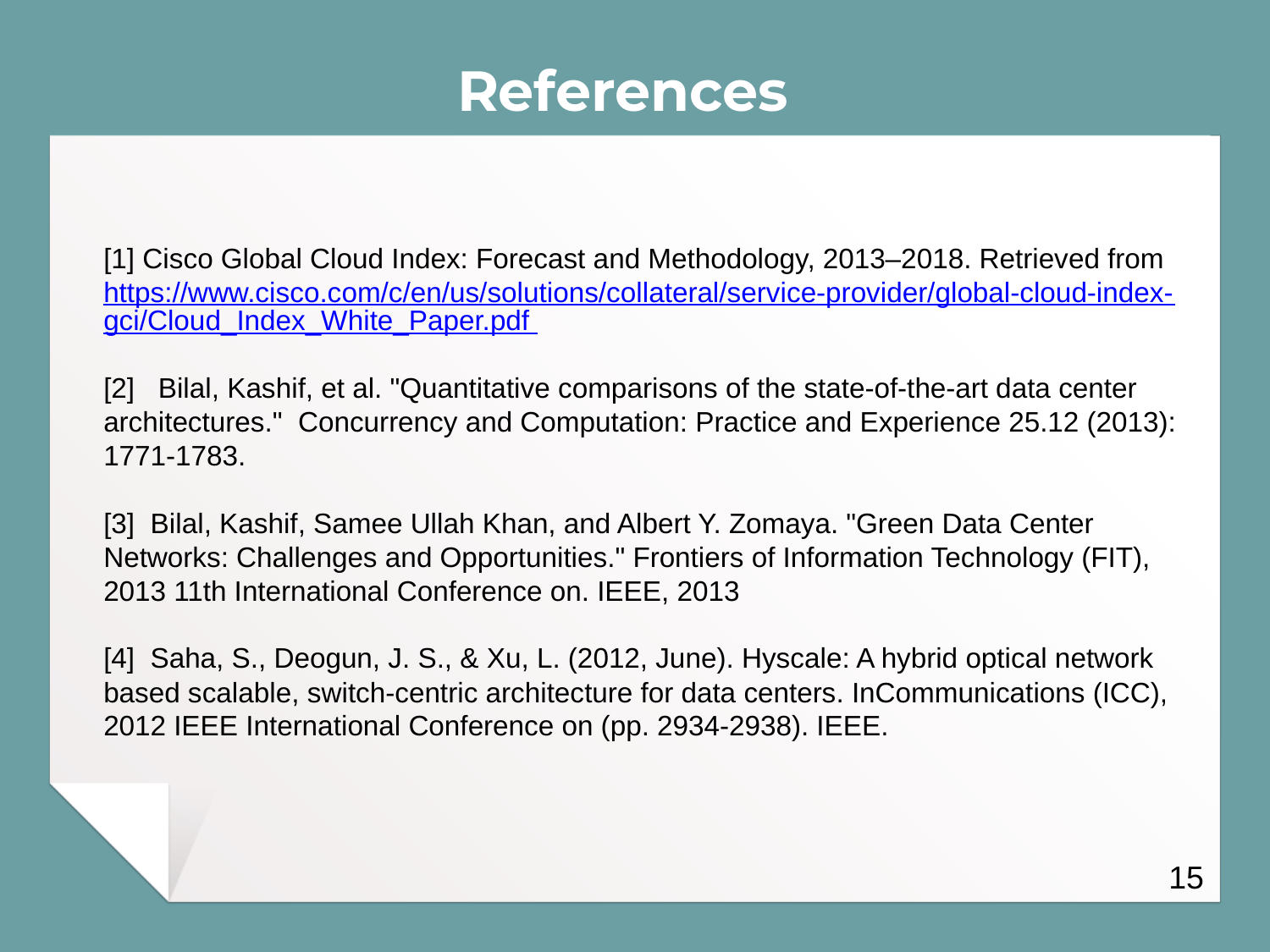

References
[1] Cisco Global Cloud Index: Forecast and Methodology, 2013–2018. Retrieved from
https://www.cisco.com/c/en/us/solutions/collateral/service-provider/global-cloud-index-gci/Cloud_Index_White_Paper.pdf

[2]   Bilal, Kashif, et al. "Quantitative comparisons of the state‐of‐the‐art data center architectures."  Concurrency and Computation: Practice and Experience 25.12 (2013): 1771-1783.

[3]  Bilal, Kashif, Samee Ullah Khan, and Albert Y. Zomaya. "Green Data Center Networks: Challenges and Opportunities." Frontiers of Information Technology (FIT), 2013 11th International Conference on. IEEE, 2013

[4]  Saha, S., Deogun, J. S., & Xu, L. (2012, June). Hyscale: A hybrid optical network based scalable, switch-centric architecture for data centers. InCommunications (ICC), 2012 IEEE International Conference on (pp. 2934-2938). IEEE.

15